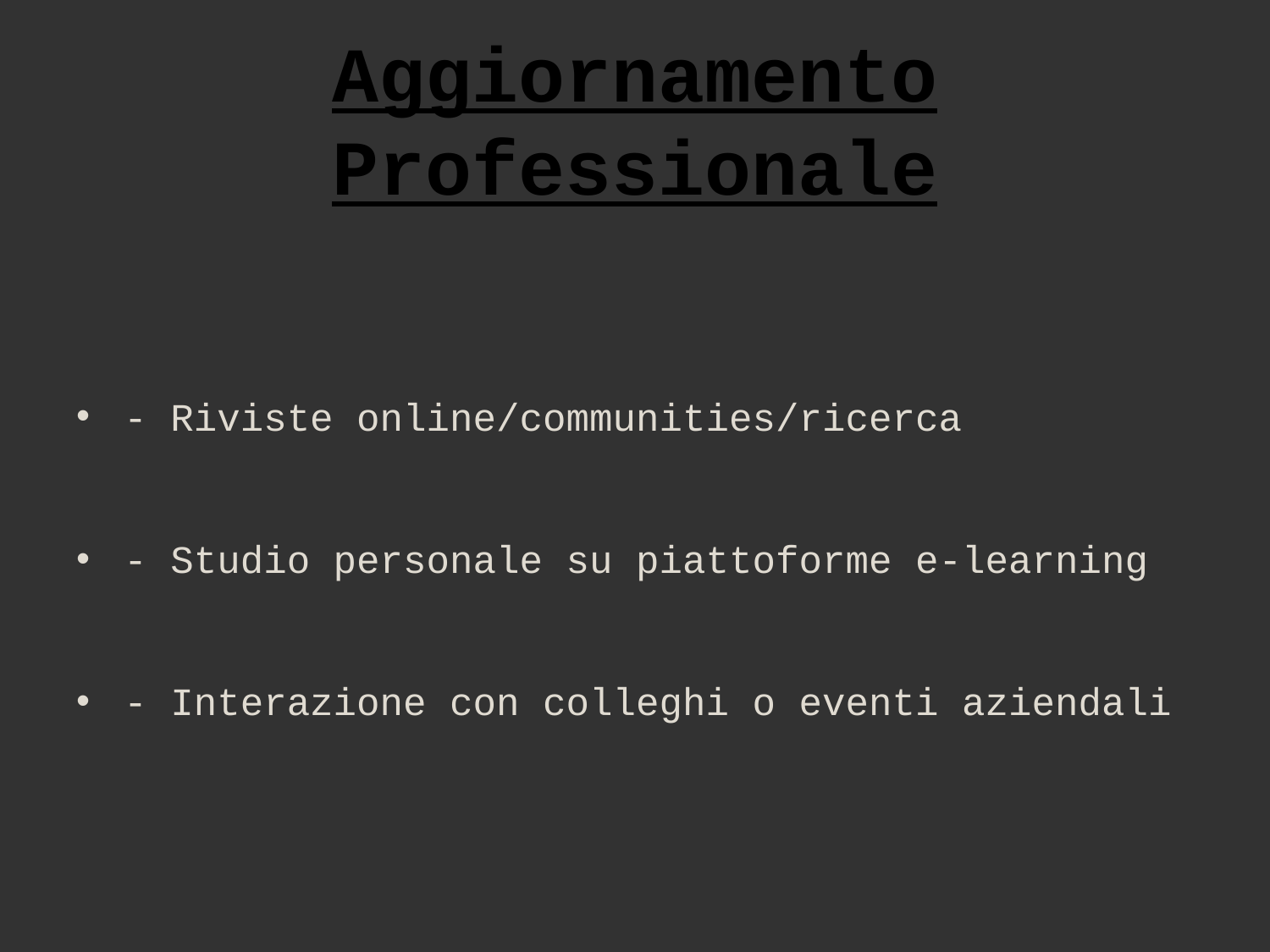

# Aggiornamento Professionale

- Riviste online/communities/ricerca
- Studio personale su piattoforme e-learning
- Interazione con colleghi o eventi aziendali